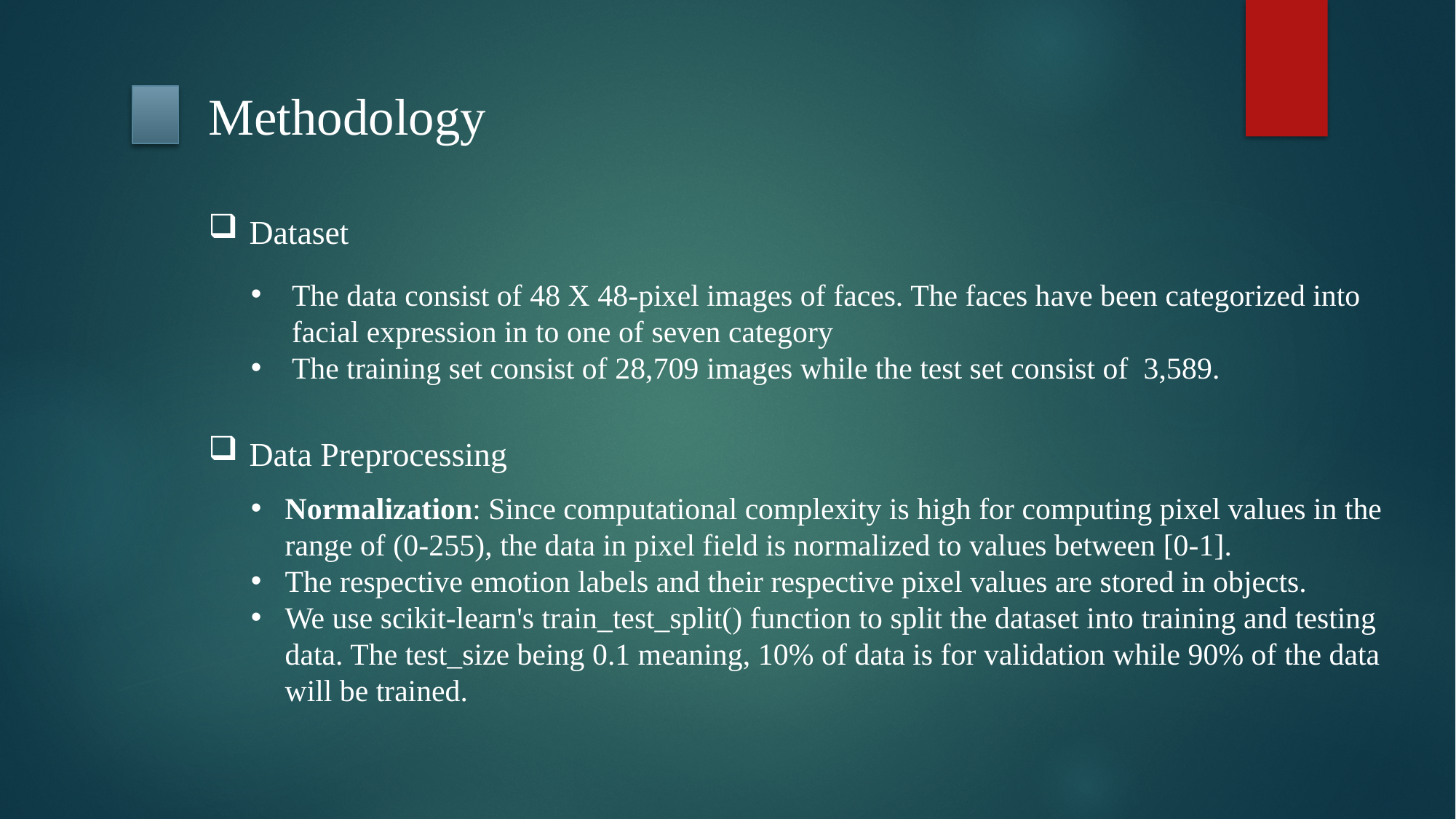

Methodology

Dataset

The data consist of 48 X 48-pixel images of faces. The faces have been categorized into facial expression in to one of seven category
The training set consist of 28,709 images while the test set consist of  3,589.
Data Preprocessing
Normalization: Since computational complexity is high for computing pixel values in the range of (0-255), the data in pixel field is normalized to values between [0-1].
The respective emotion labels and their respective pixel values are stored in objects.
We use scikit-learn's train_test_split() function to split the dataset into training and testing data. The test_size being 0.1 meaning, 10% of data is for validation while 90% of the data will be trained.